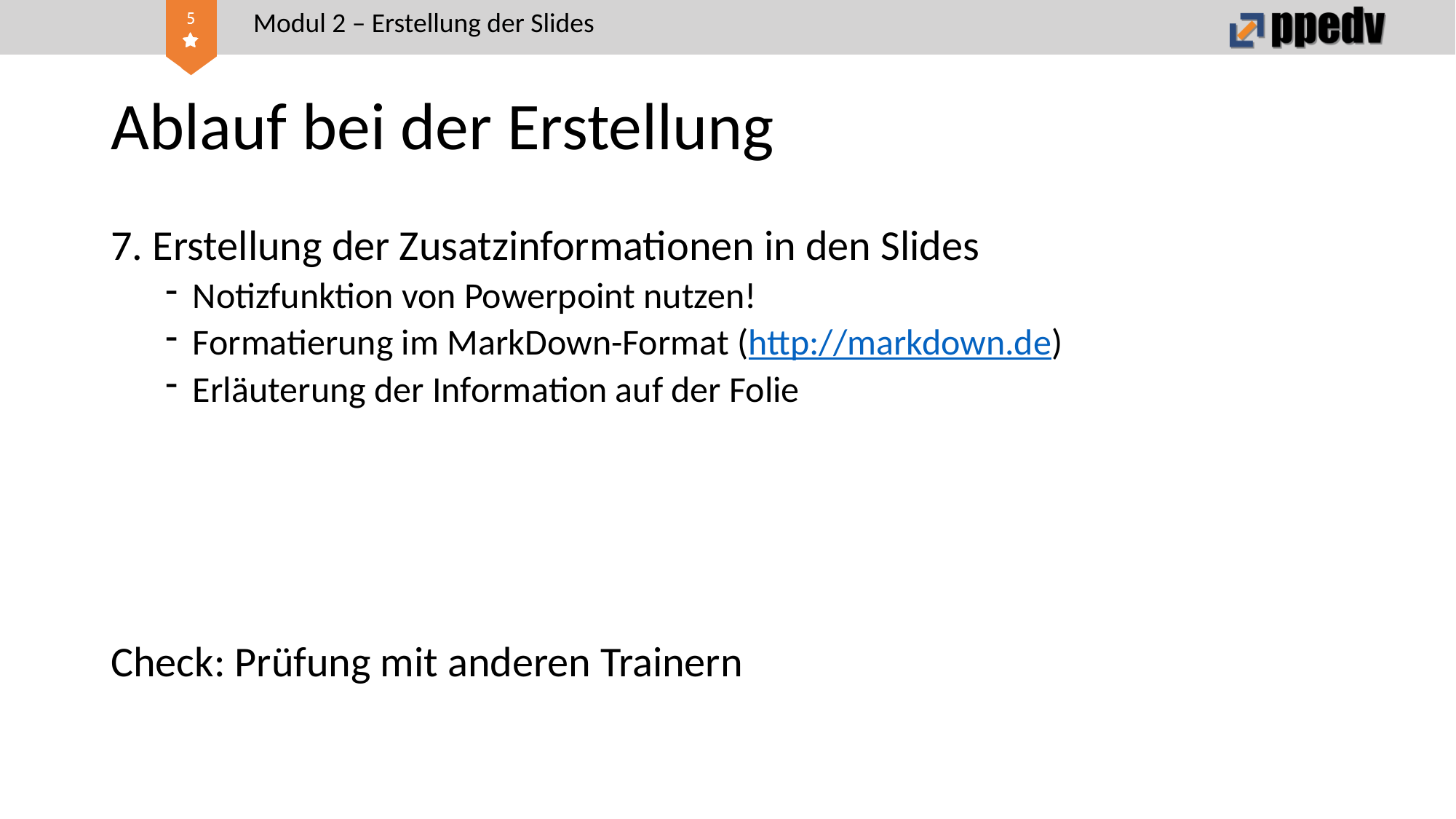

Modul 2 – Erstellung der Slides
# Ablauf bei der Erstellung
7. Erstellung der Zusatzinformationen in den Slides
Notizfunktion von Powerpoint nutzen!
Formatierung im MarkDown-Format (http://markdown.de)
Erläuterung der Information auf der Folie

Check: Prüfung mit anderen Trainern